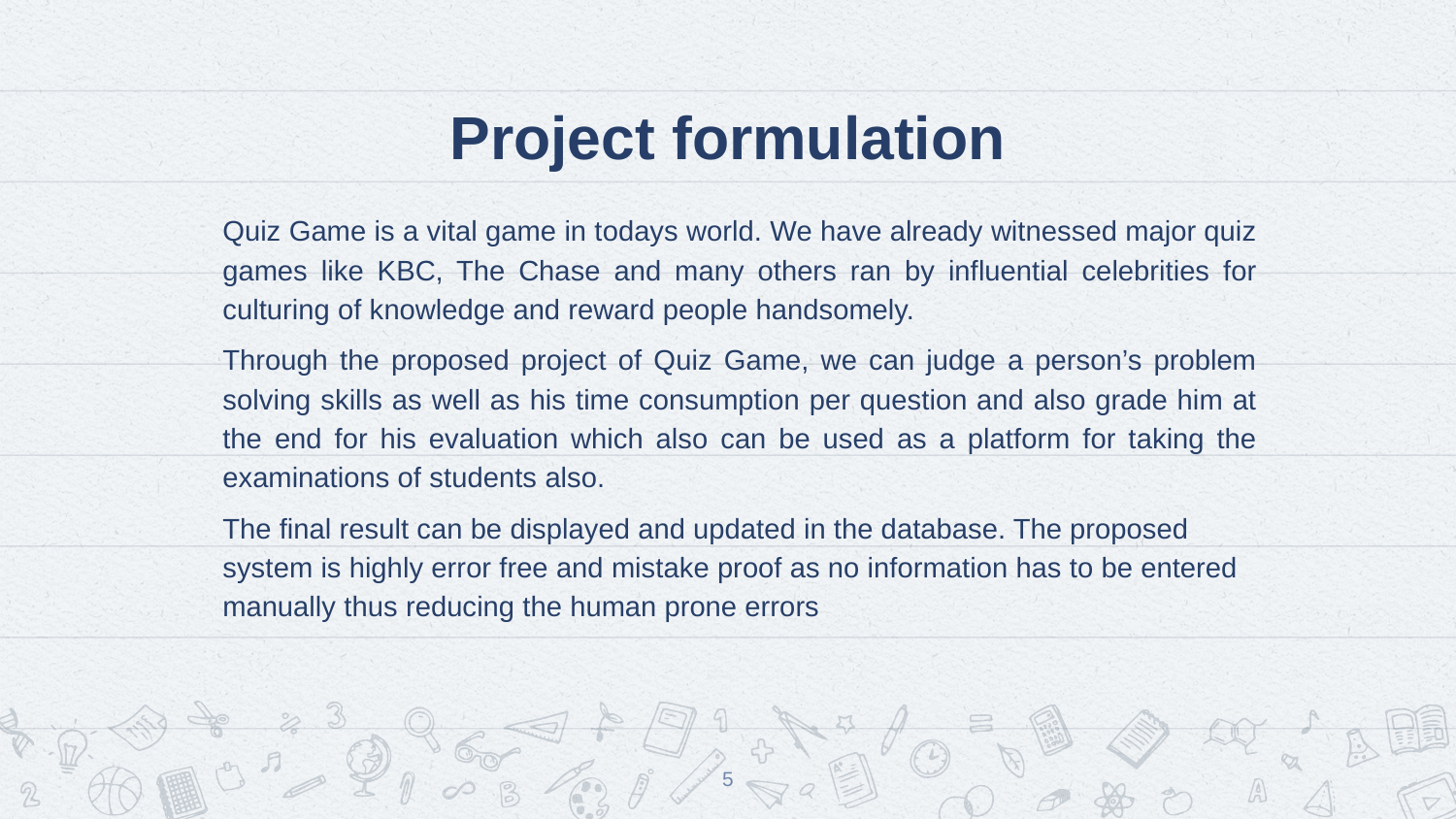

# Project formulation
Quiz Game is a vital game in todays world. We have already witnessed major quiz games like KBC, The Chase and many others ran by influential celebrities for culturing of knowledge and reward people handsomely.
Through the proposed project of Quiz Game, we can judge a person’s problem solving skills as well as his time consumption per question and also grade him at the end for his evaluation which also can be used as a platform for taking the examinations of students also.
The final result can be displayed and updated in the database. The proposed system is highly error free and mistake proof as no information has to be entered manually thus reducing the human prone errors

5